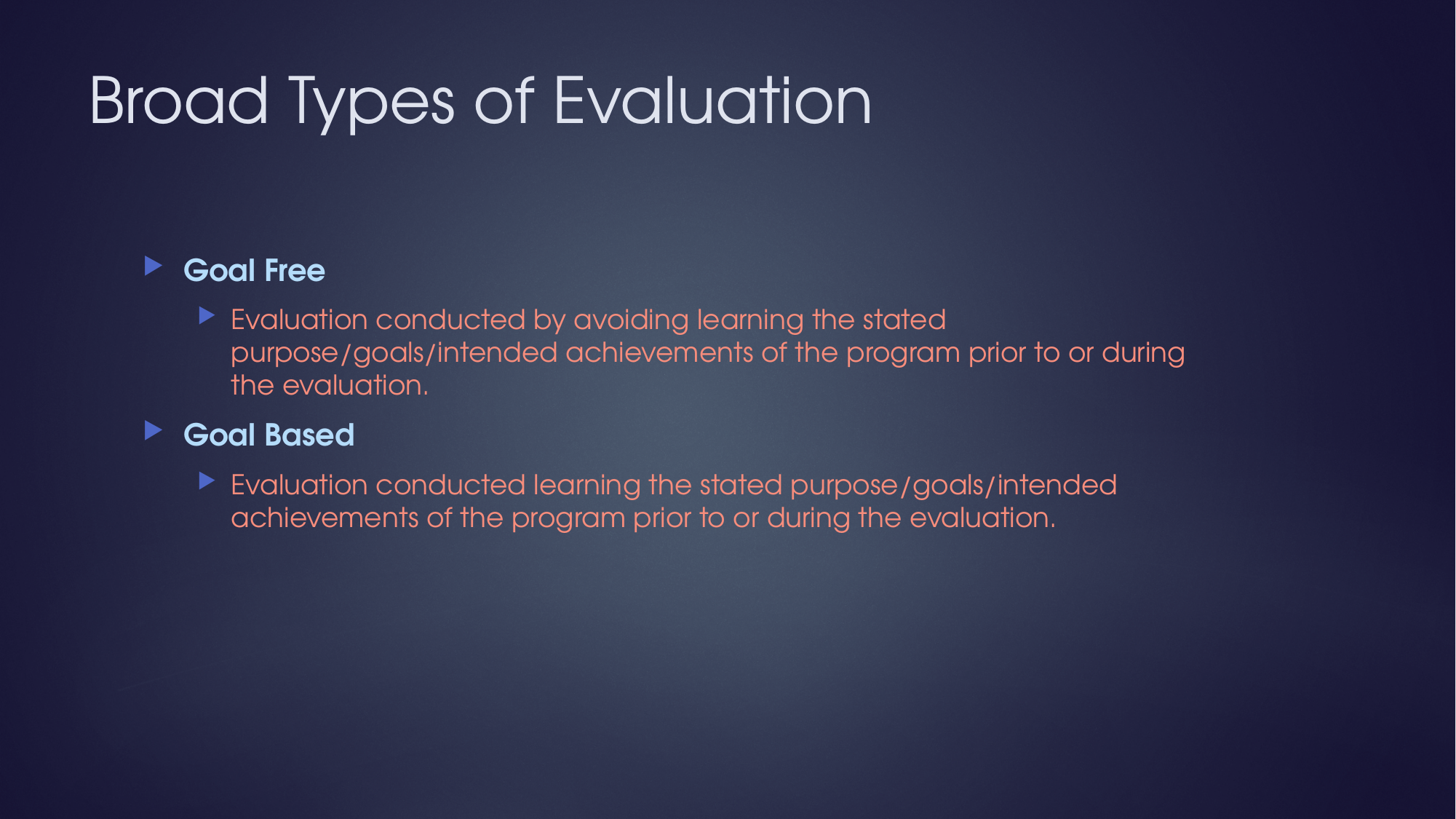

# Broad Types of Evaluation
Goal Free
Evaluation conducted by avoiding learning the stated purpose/goals/intended achievements of the program prior to or during the evaluation.
Goal Based
Evaluation conducted learning the stated purpose/goals/intended achievements of the program prior to or during the evaluation.